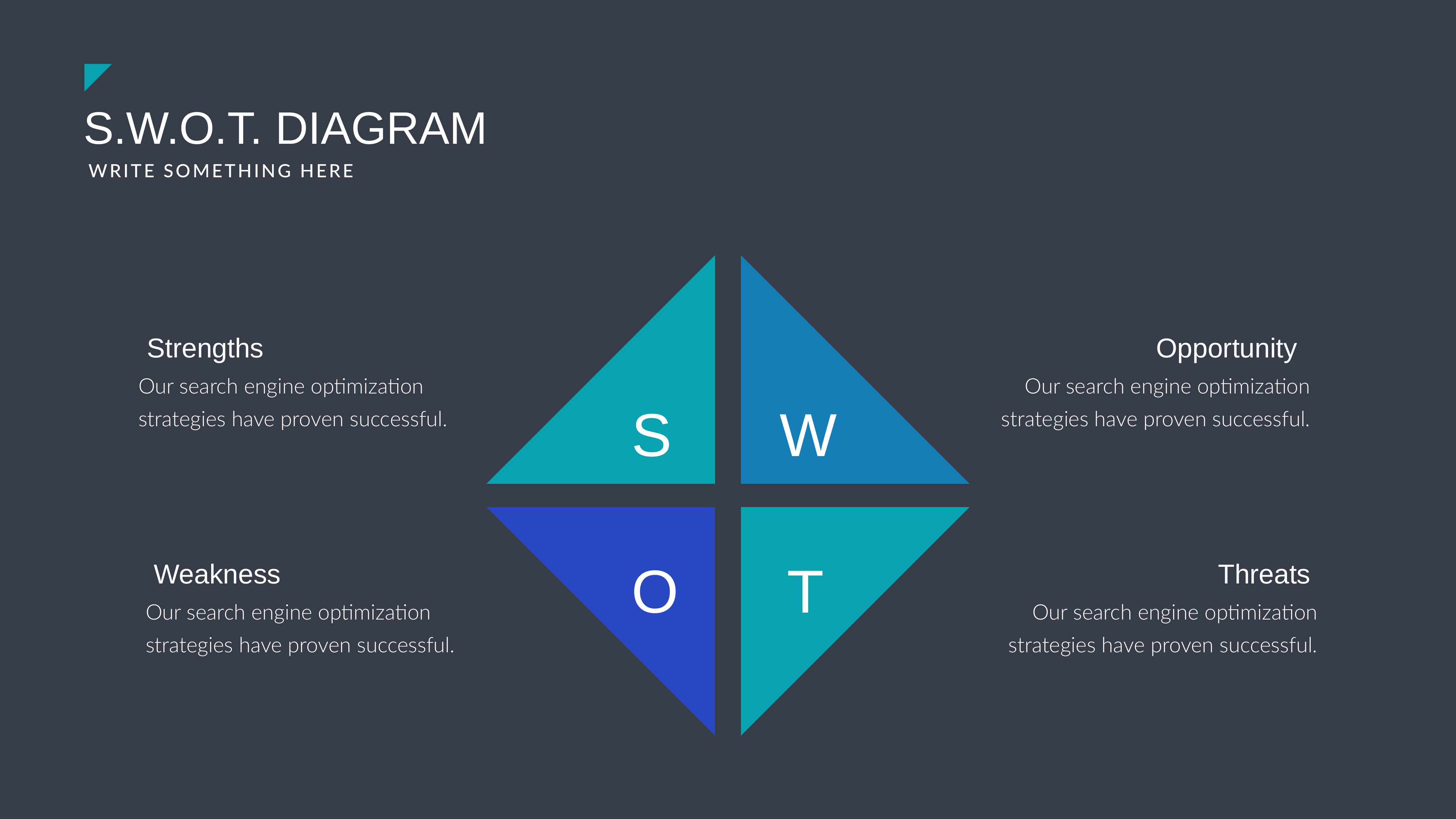

S.W.O.T. DIAGRAM
WRITE SOMETHING HERE

S
W
O
T
Strengths
Opportunity
Our search engine optimization strategies have proven successful.
Our search engine optimization strategies have proven successful.
Weakness
Threats
Our search engine optimization strategies have proven successful.
Our search engine optimization strategies have proven successful.